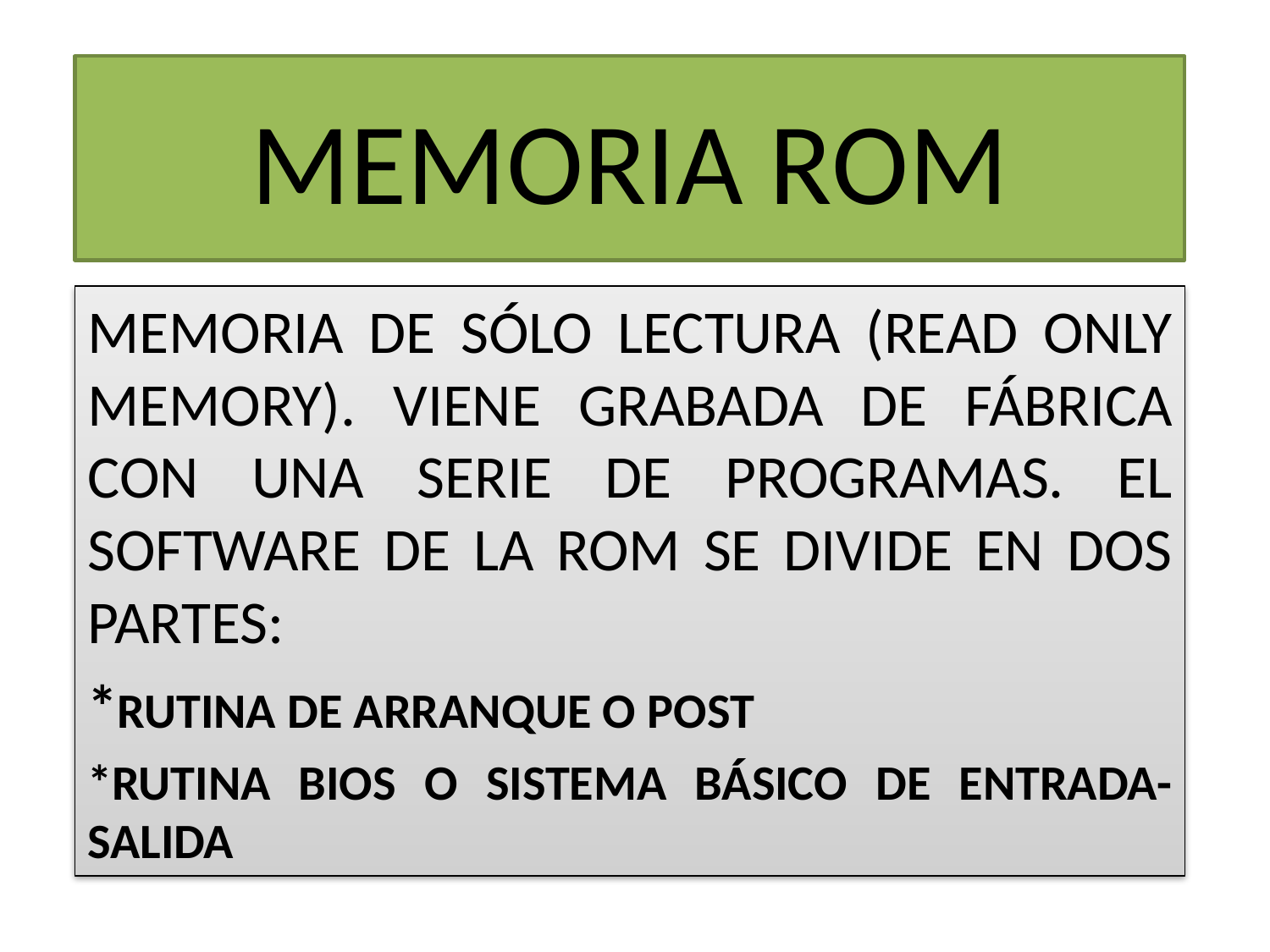

# MEMORIA ROM
memoria de sólo lectura (Read Only Memory). Viene grabada de fábrica con una serie de programas. El software de la ROM se divide en dos partes:
*Rutina de arranque o POST
*Rutina BIOS o Sistema Básico de Entrada-Salida